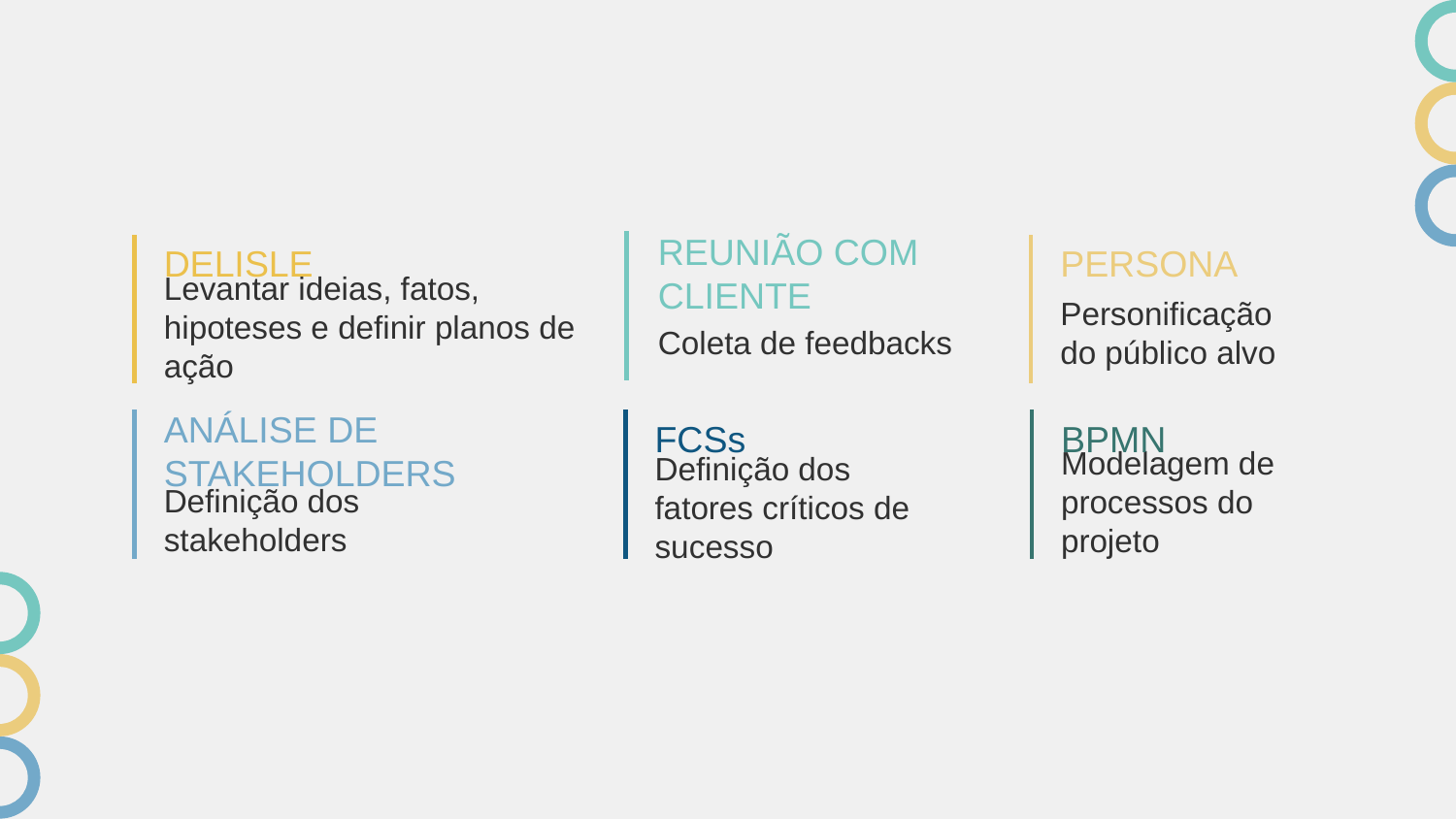

DELISLE
PERSONA
REUNIÃO COM CLIENTE
Levantar ideias, fatos, hipoteses e definir planos de ação
Personificação do público alvo
Coleta de feedbacks

FCSs
BPMN
ANÁLISE DE STAKEHOLDERS
Modelagem de processos do projeto
Definição dos fatores críticos de sucesso
Definição dos stakeholders